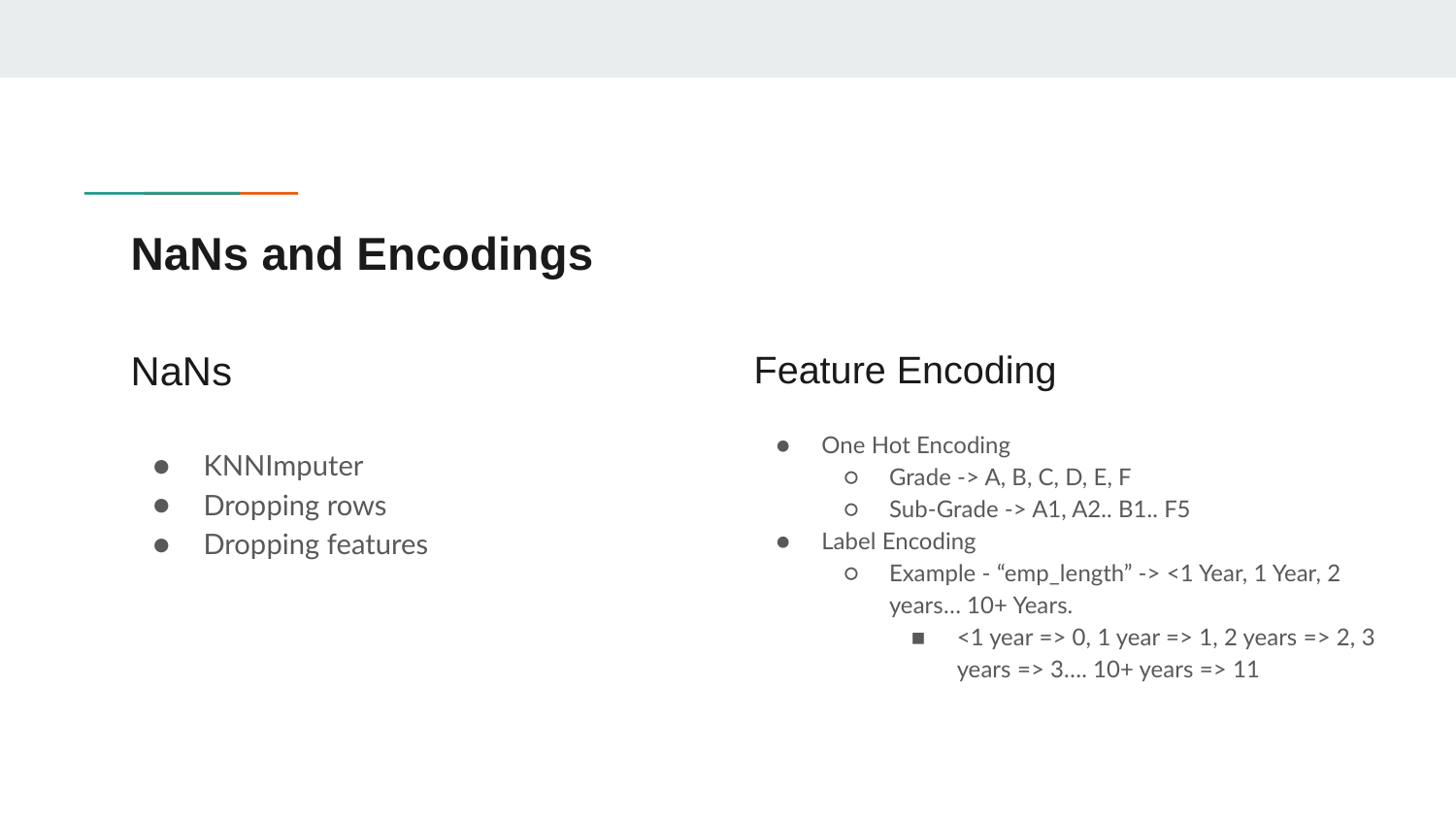

# NaNs and Encodings

NaNs

KNNImputer
Dropping rows
Dropping features
Feature Encoding

One Hot Encoding
Grade -> A, B, C, D, E, F
Sub-Grade -> A1, A2.. B1.. F5
Label Encoding
Example - “emp_length” -> <1 Year, 1 Year, 2 years… 10+ Years.
<1 year => 0, 1 year => 1, 2 years => 2, 3 years => 3…. 10+ years => 11